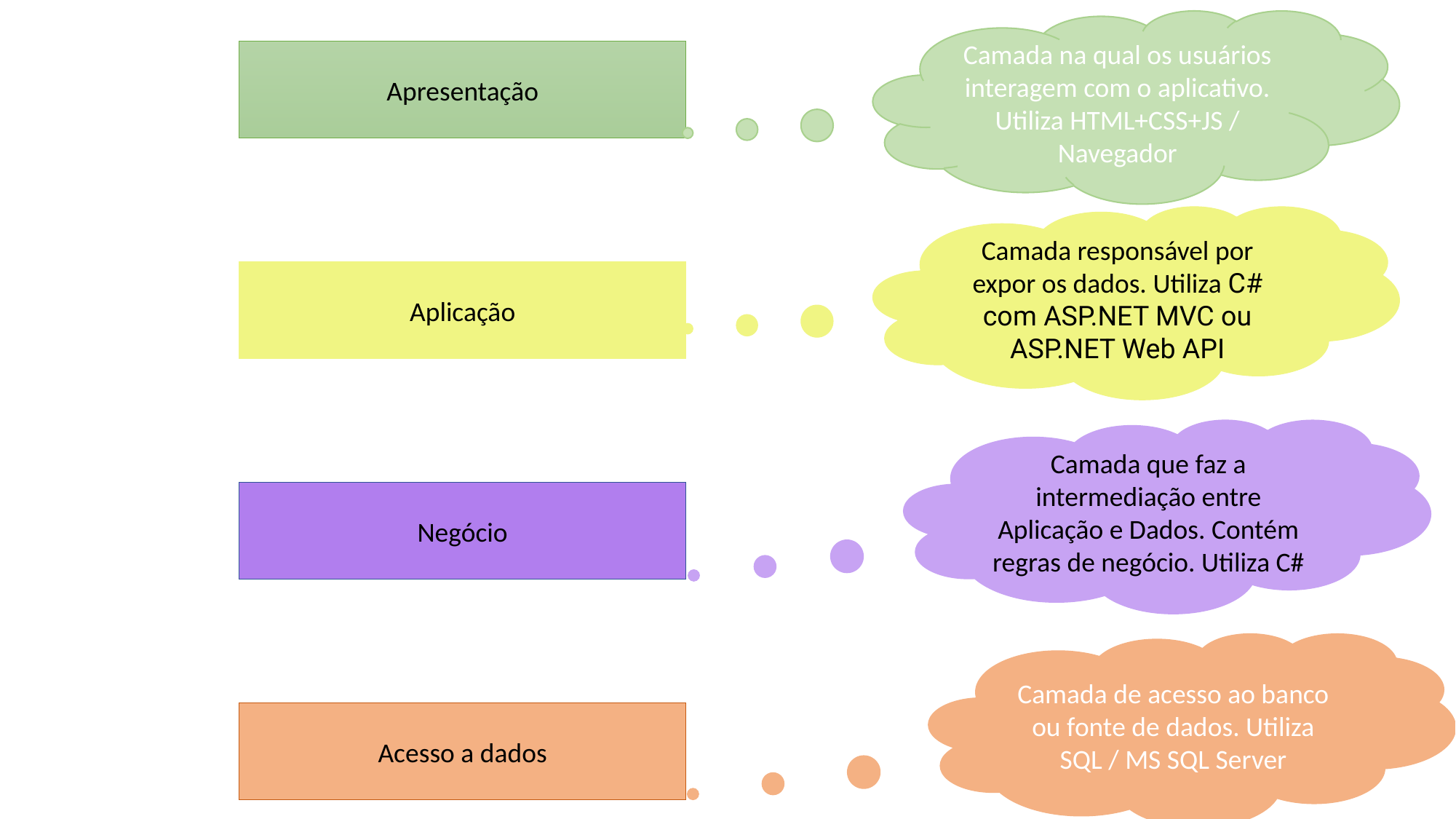

Camada na qual os usuários interagem com o aplicativo. Utiliza HTML+CSS+JS / Navegador
Apresentação
Camada responsável por expor os dados. Utiliza C# com ASP.NET MVC ou ASP.NET Web API
Aplicação
Camada que faz a intermediação entre Aplicação e Dados. Contém regras de negócio. Utiliza C#
Negócio
Camada de acesso ao banco ou fonte de dados. Utiliza SQL / MS SQL Server
Acesso a dados